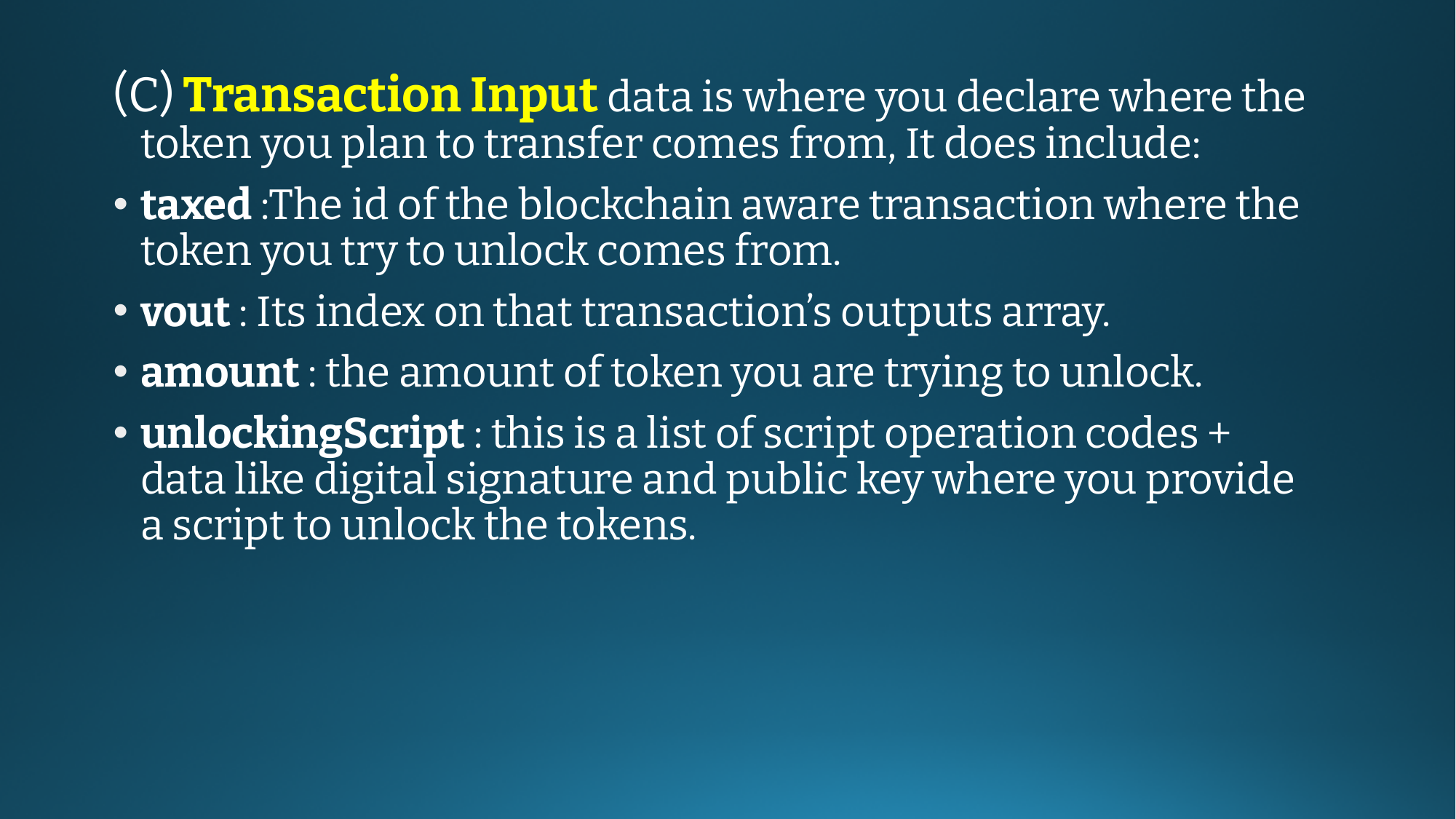

(C) Transaction Input data is where you declare where the token you plan to transfer comes from, It does include:
taxed :The id of the blockchain aware transaction where the token you try to unlock comes from.
vout : Its index on that transaction’s outputs array.
amount : the amount of token you are trying to unlock.
unlockingScript : this is a list of script operation codes + data like digital signature and public key where you provide a script to unlock the tokens.